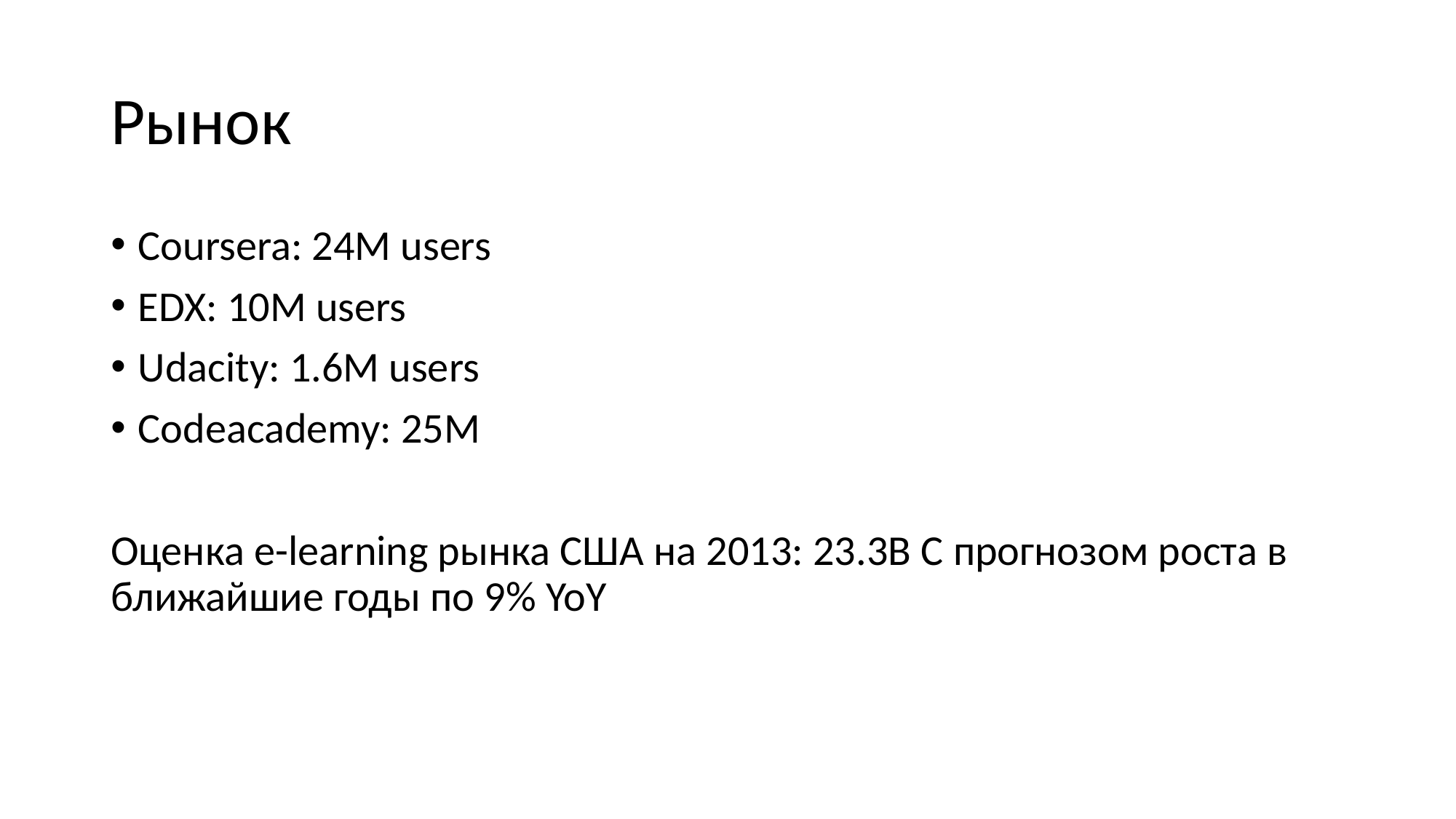

# Рынок
Coursera: 24M users
EDX: 10M users
Udacity: 1.6M users
Codeacademy: 25M

Оценка e-learning рынка США на 2013: 23.3B С прогнозом роста в ближайшие годы по 9% YoY